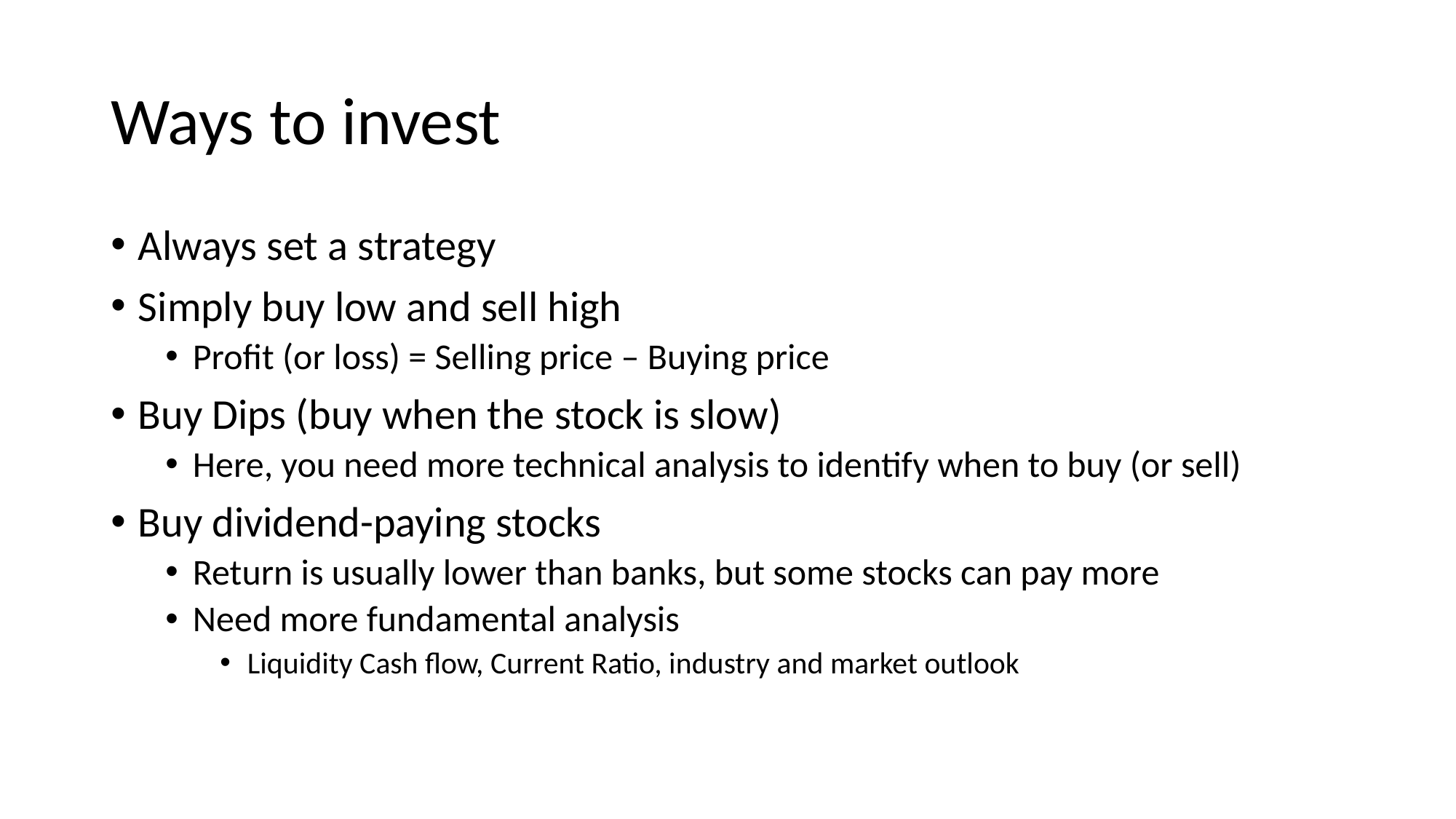

# Ways to invest
Always set a strategy
Simply buy low and sell high
Profit (or loss) = Selling price – Buying price
Buy Dips (buy when the stock is slow)
Here, you need more technical analysis to identify when to buy (or sell)
Buy dividend-paying stocks
Return is usually lower than banks, but some stocks can pay more
Need more fundamental analysis
Liquidity Cash flow, Current Ratio, industry and market outlook